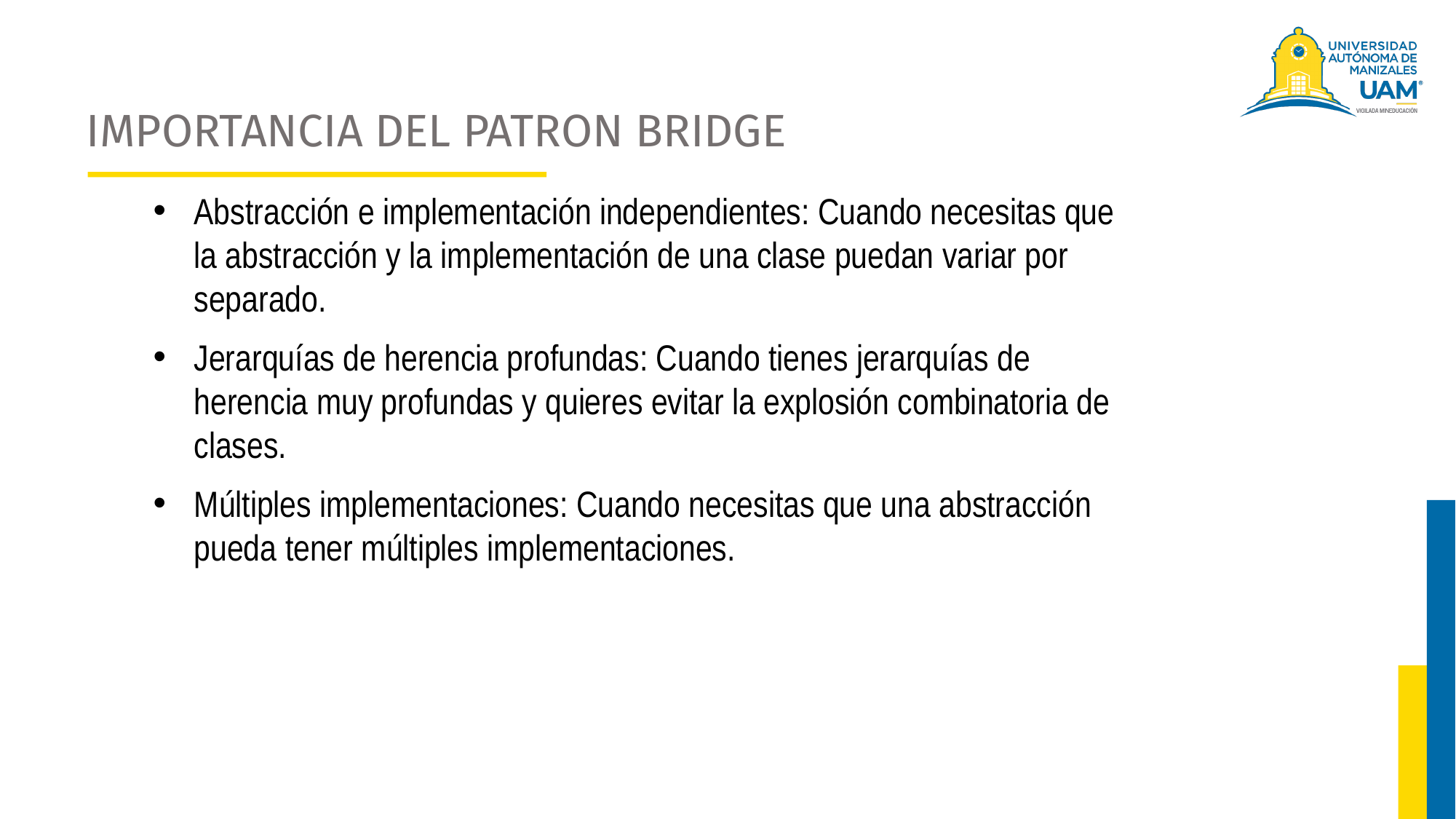

# IMPORTANCIA DEL PATRON BRIDGE

Abstracción e implementación independientes: Cuando necesitas que la abstracción y la implementación de una clase puedan variar por separado.
Jerarquías de herencia profundas: Cuando tienes jerarquías de herencia muy profundas y quieres evitar la explosión combinatoria de clases.
Múltiples implementaciones: Cuando necesitas que una abstracción pueda tener múltiples implementaciones.